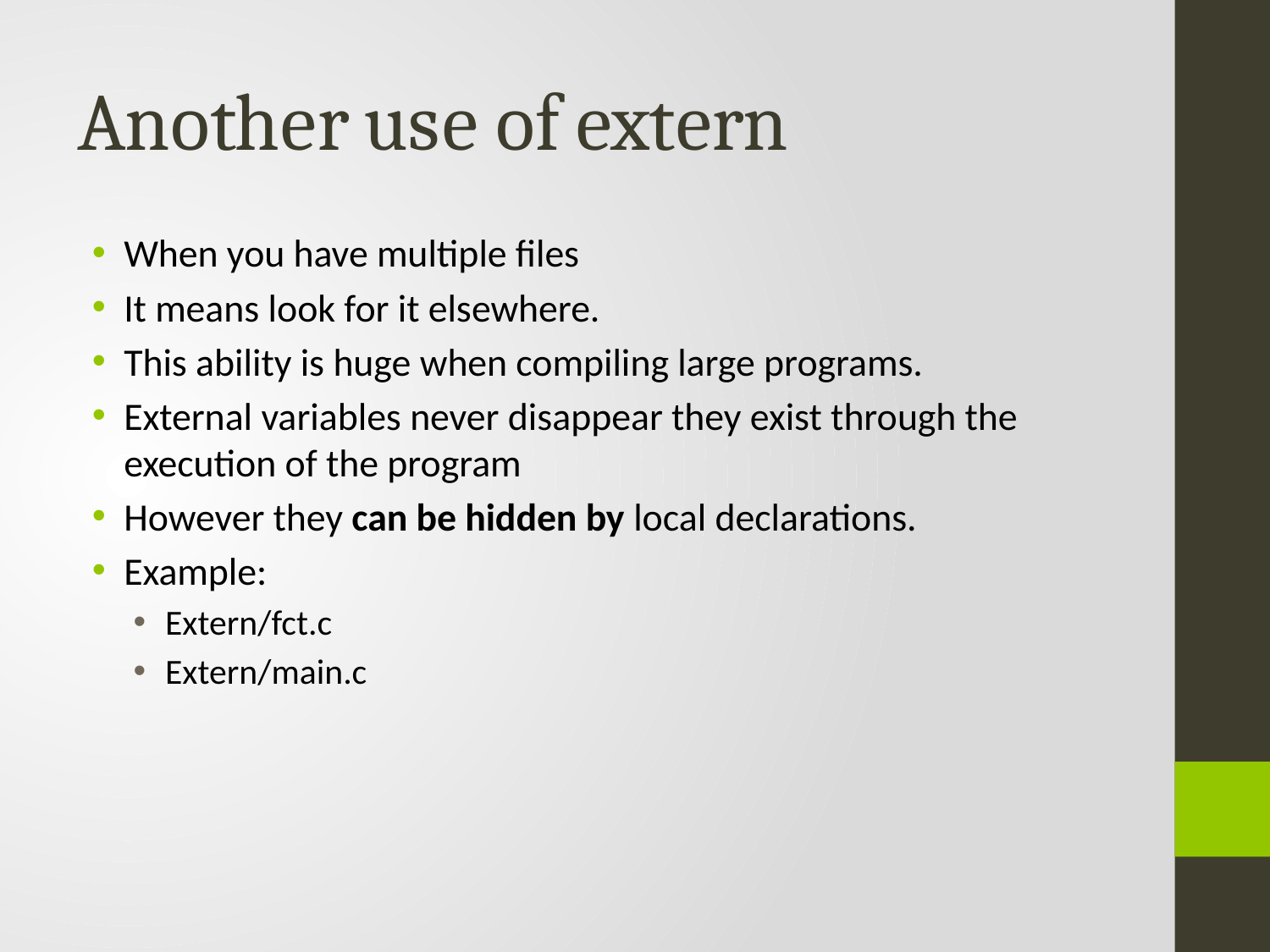

# Another use of extern
When you have multiple files
It means look for it elsewhere.
This ability is huge when compiling large programs.
External variables never disappear they exist through the execution of the program
However they can be hidden by local declarations.
Example:
Extern/fct.c
Extern/main.c